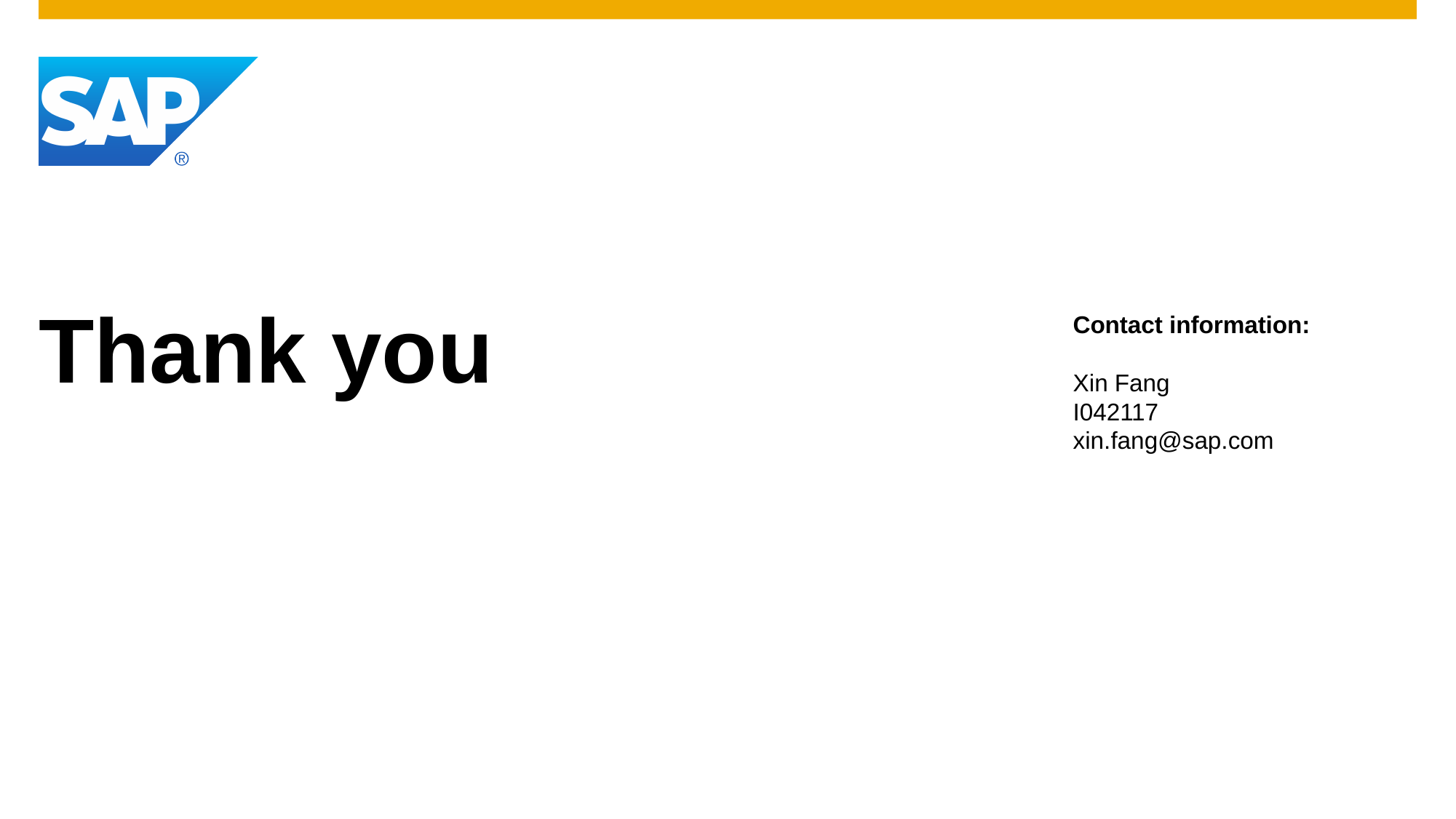

# Thank you
Contact information:

Xin Fang
I042117
xin.fang@sap.com